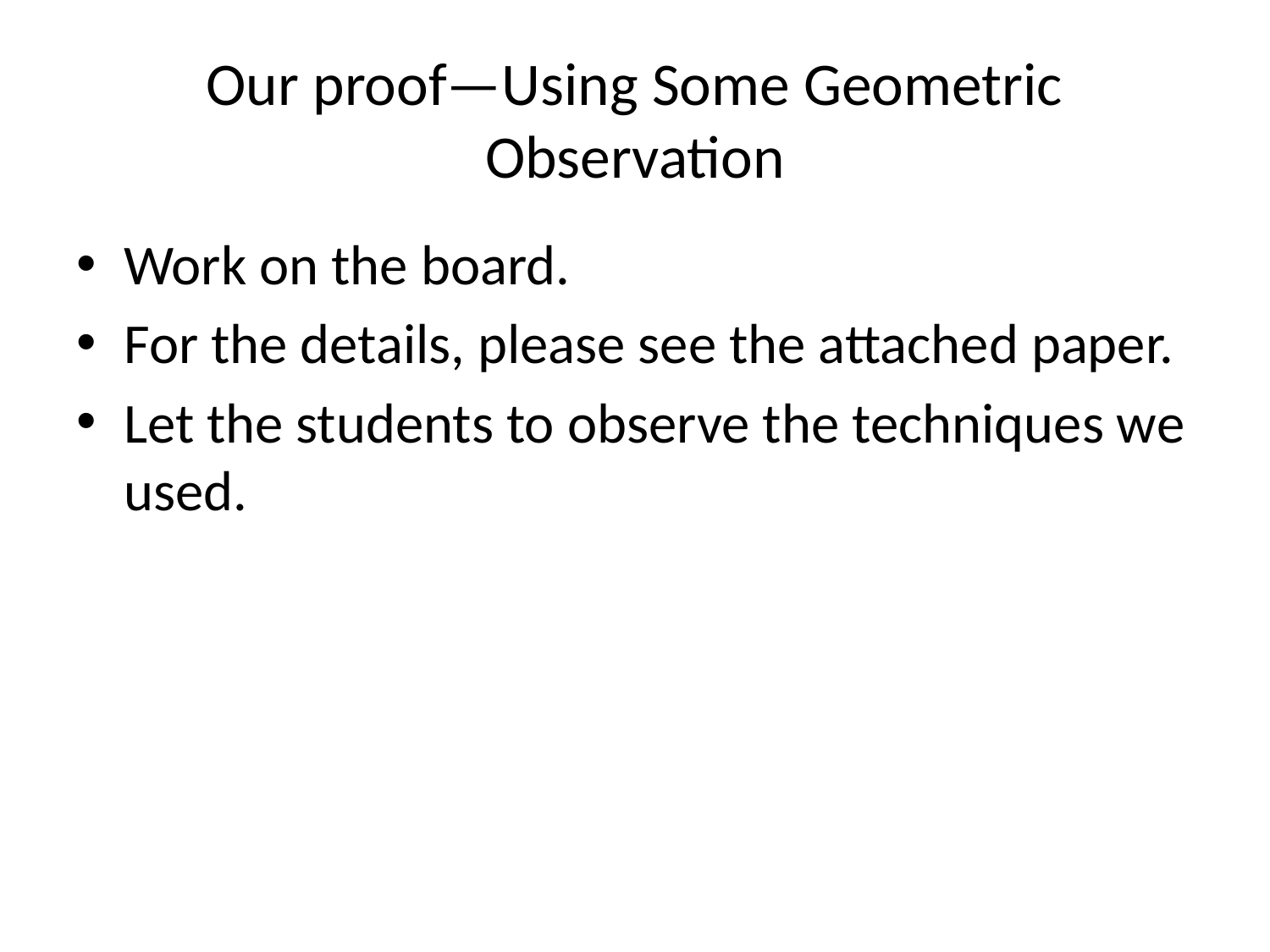

# Our proof—Using Some Geometric Observation
Work on the board.
For the details, please see the attached paper.
Let the students to observe the techniques we used.